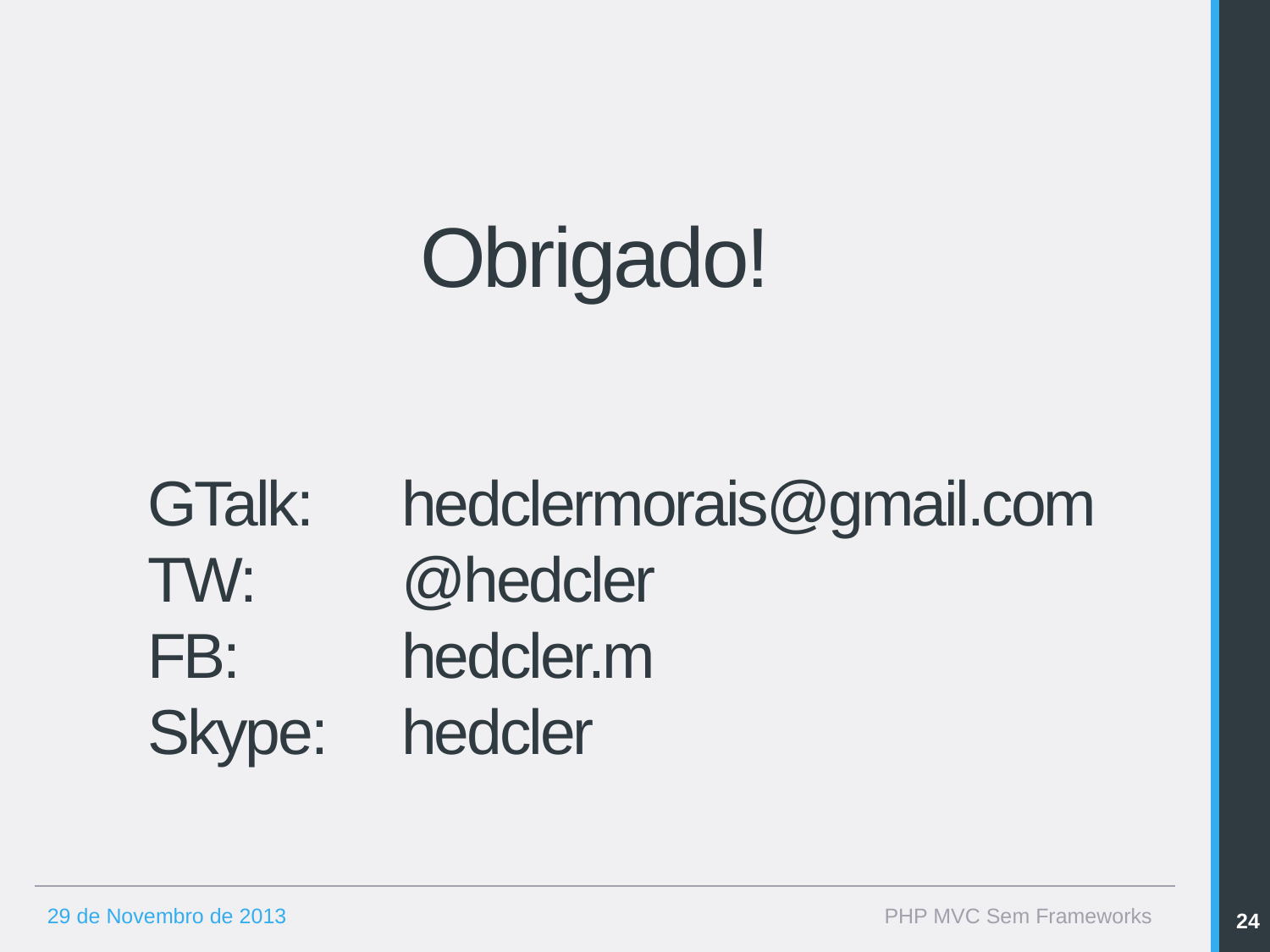

# Obrigado!
GTalk: 	hedclermorais@gmail.com
TW: 		@hedcler
FB: 		hedcler.m
Skype: 	hedcler
24